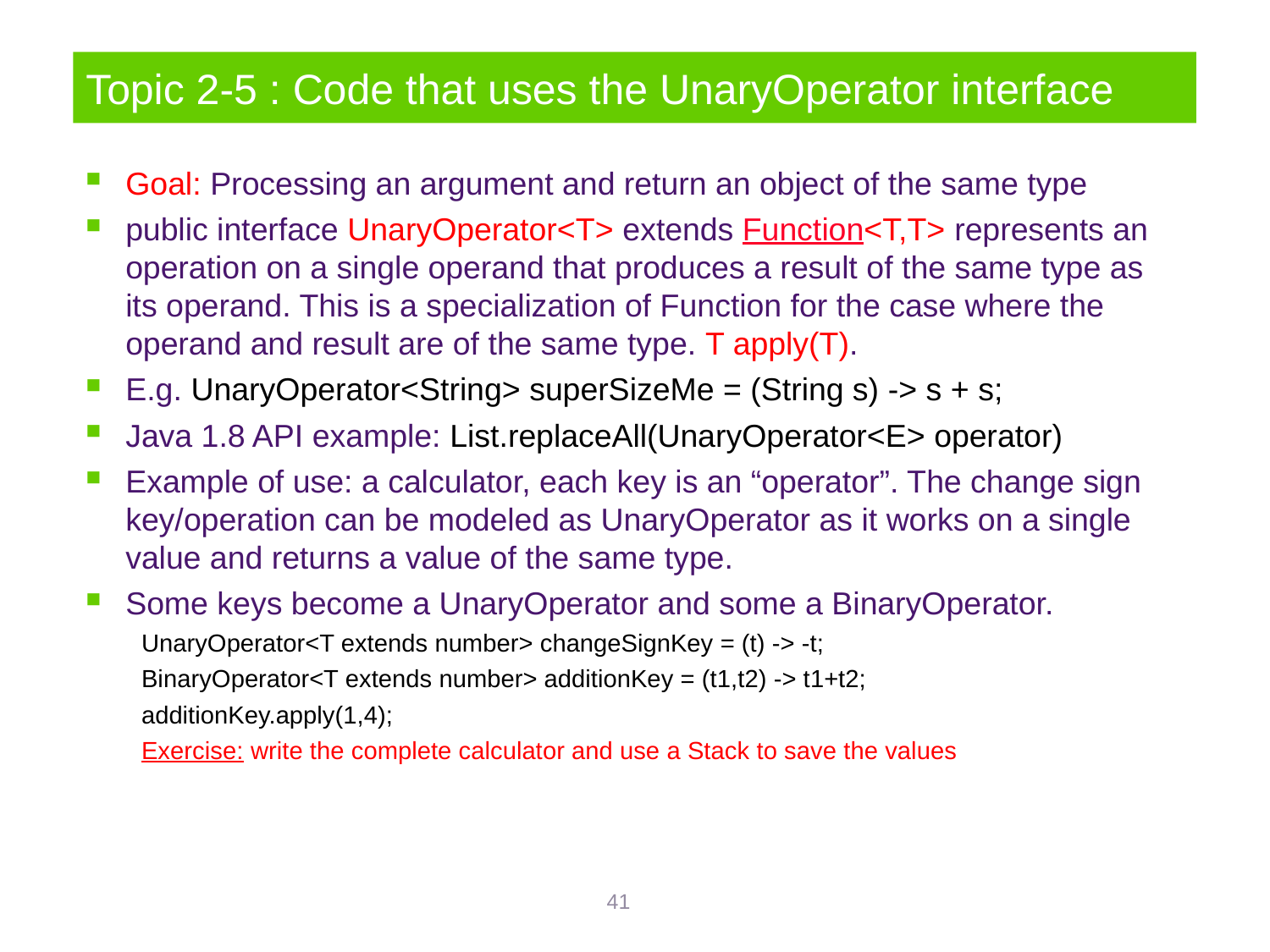

# Topic 2-5 : Code that uses the UnaryOperator interface
Goal: Processing an argument and return an object of the same type
public interface UnaryOperator<T> extends Function<T,T> represents an operation on a single operand that produces a result of the same type as its operand. This is a specialization of Function for the case where the operand and result are of the same type. T apply(T).
E.g. UnaryOperator<String> superSizeMe = (String s) -> s + s;
Java 1.8 API example: List.replaceAll(UnaryOperator<E> operator)
Example of use: a calculator, each key is an “operator”. The change sign key/operation can be modeled as UnaryOperator as it works on a single value and returns a value of the same type.
Some keys become a UnaryOperator and some a BinaryOperator.
UnaryOperator<T extends number> changeSignKey = (t) -> -t;
BinaryOperator<T extends number> additionKey = (t1,t2) -> t1+t2;
additionKey.apply(1,4);
Exercise: write the complete calculator and use a Stack to save the values